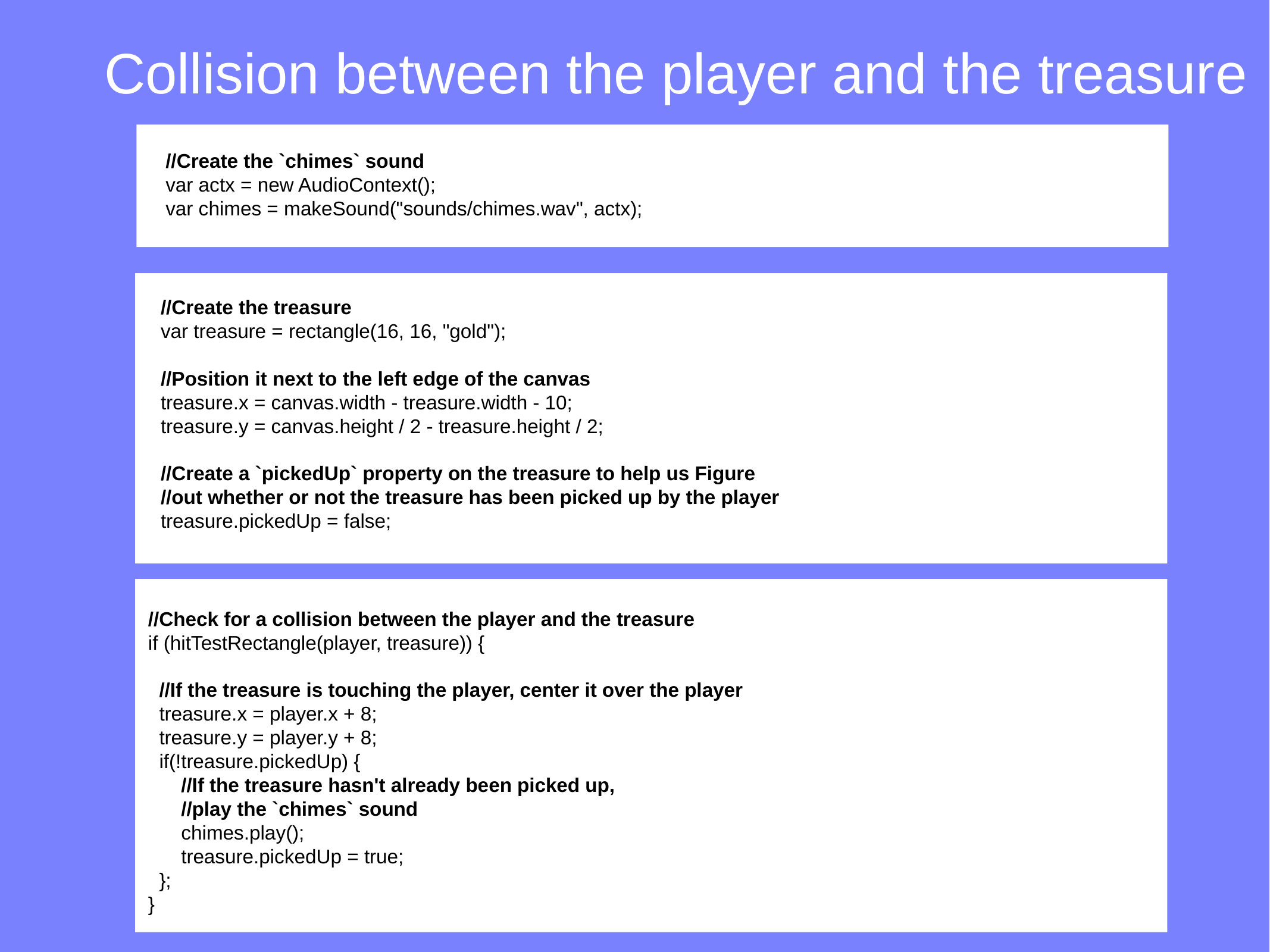

Collision between the player and the treasure

//Create the `chimes` sound
var actx = new AudioContext();
var chimes = makeSound("sounds/chimes.wav", actx);

//Create the treasure
var treasure = rectangle(16, 16, "gold");

//Position it next to the left edge of the canvas
treasure.x = canvas.width - treasure.width - 10;
treasure.y = canvas.height / 2 - treasure.height / 2;

//Create a `pickedUp` property on the treasure to help us Figure
//out whether or not the treasure has been picked up by the player
treasure.pickedUp = false;

  //Check for a collision between the player and the treasure
  if (hitTestRectangle(player, treasure)) {

    //If the treasure is touching the player, center it over the player
    treasure.x = player.x + 8;
    treasure.y = player.y + 8;
    if(!treasure.pickedUp) {
        //If the treasure hasn't already been picked up,
        //play the `chimes` sound
        chimes.play();
        treasure.pickedUp = true;
    };
  }